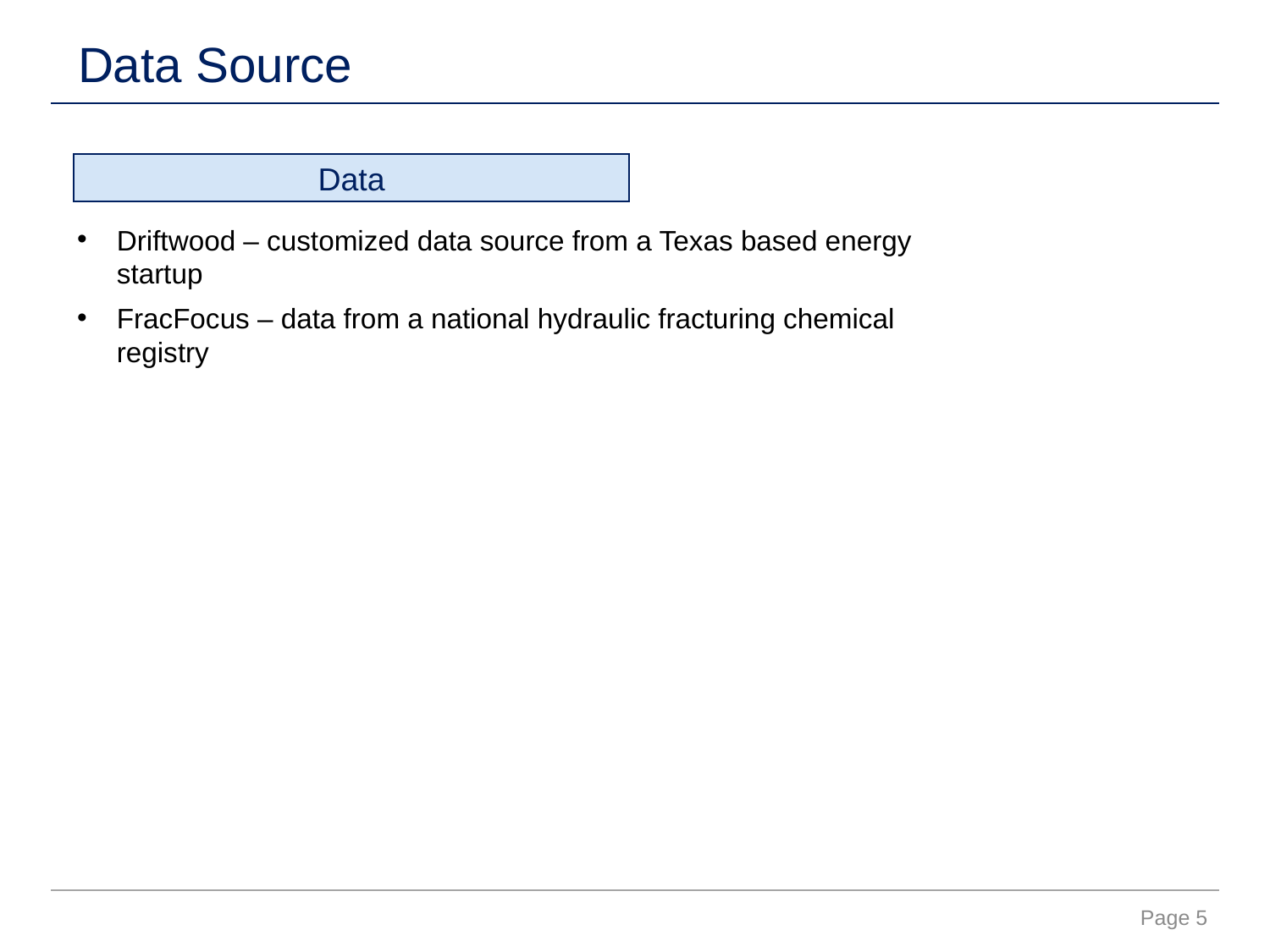

Data Source
Data
Driftwood – customized data source from a Texas based energy startup
FracFocus – data from a national hydraulic fracturing chemical registry

Page 5